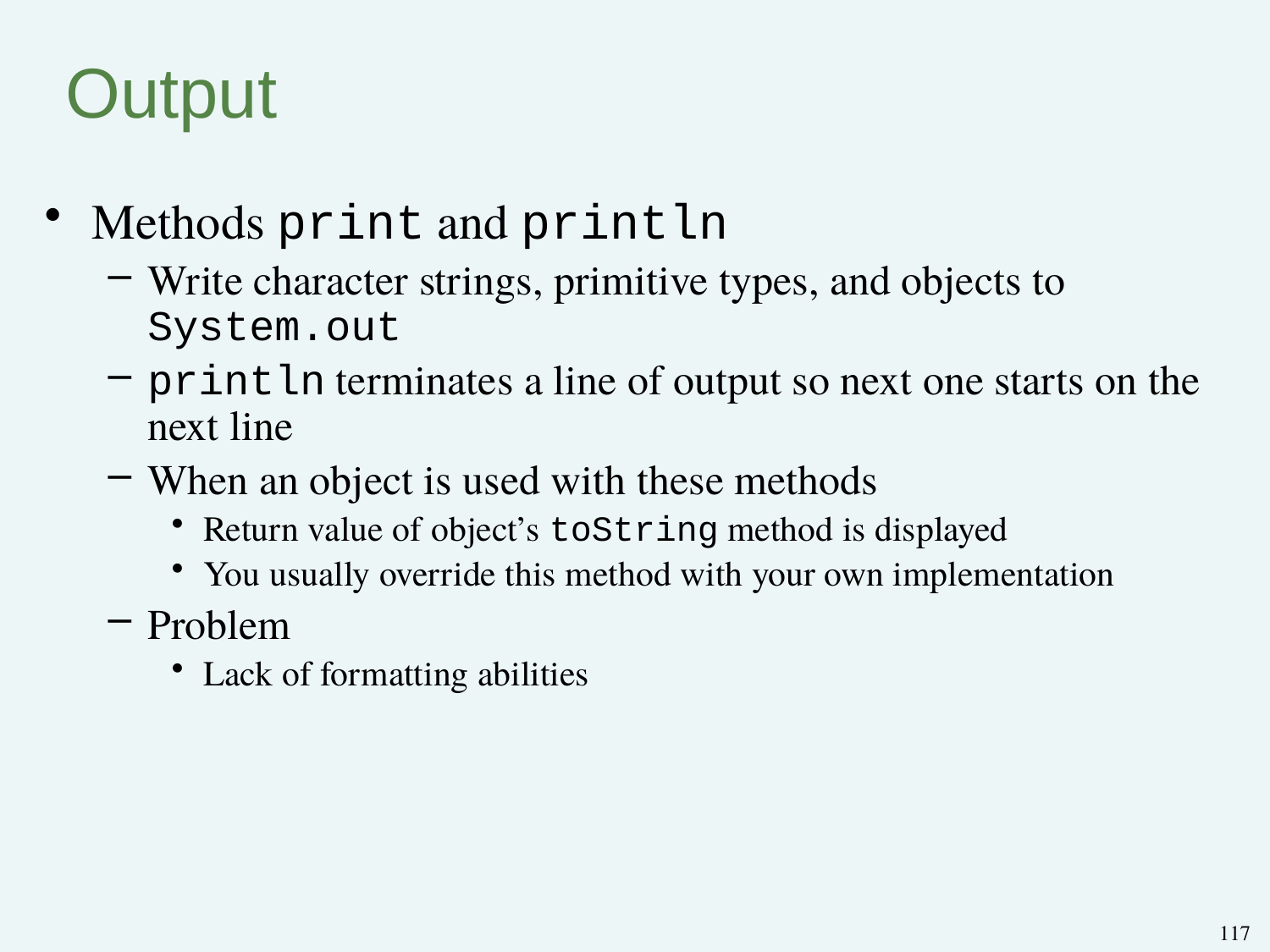

# Output
Methods print and println
Write character strings, primitive types, and objects to System.out
println terminates a line of output so next one starts on the next line
When an object is used with these methods
Return value of object’s toString method is displayed
You usually override this method with your own implementation
Problem
Lack of formatting abilities